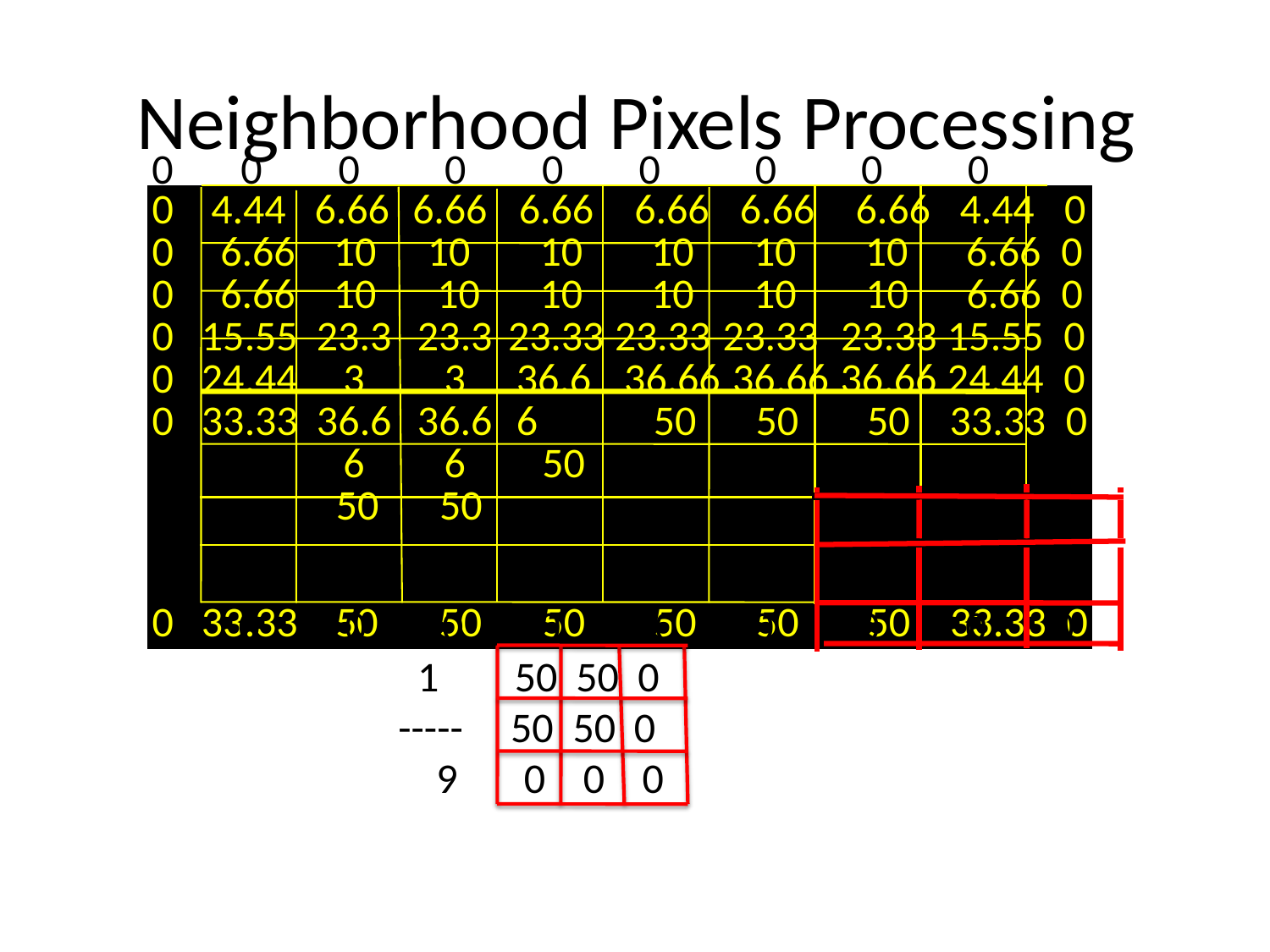

# Neighborhood Pixels Processing
0	0	0	0	0	0	0	0	0

| 0 0 0 0 0 0 | 4.44 6.66 6.66 15.55 24.44 33.33 | 6.66 10 10 23.33 36.66 50 | 6.66 10 10 23.33 36.66 50 | 6.66 10 10 23.33 36.66 50 | 6.66 10 10 23.33 36.66 50 | 6.66 10 10 23.33 36.66 50 | 6.66 10 10 23.33 36.66 50 | 4.44 6.66 6.66 15.55 24.44 33.33 | 0 0 0 0 0 0 |
| --- | --- | --- | --- | --- | --- | --- | --- | --- | --- |
| 0 | 33.33 | 50 | 50 | 50 | 50 | 50 | 50 | 33.33 | 0 |

0	22.22 33.33 33.33 33.33 33.3333.33	33.33 22.22	0
0	0	0	0	0	0	0	0	0

1
-----  9
50
50
0
50
50
0
0
0
0